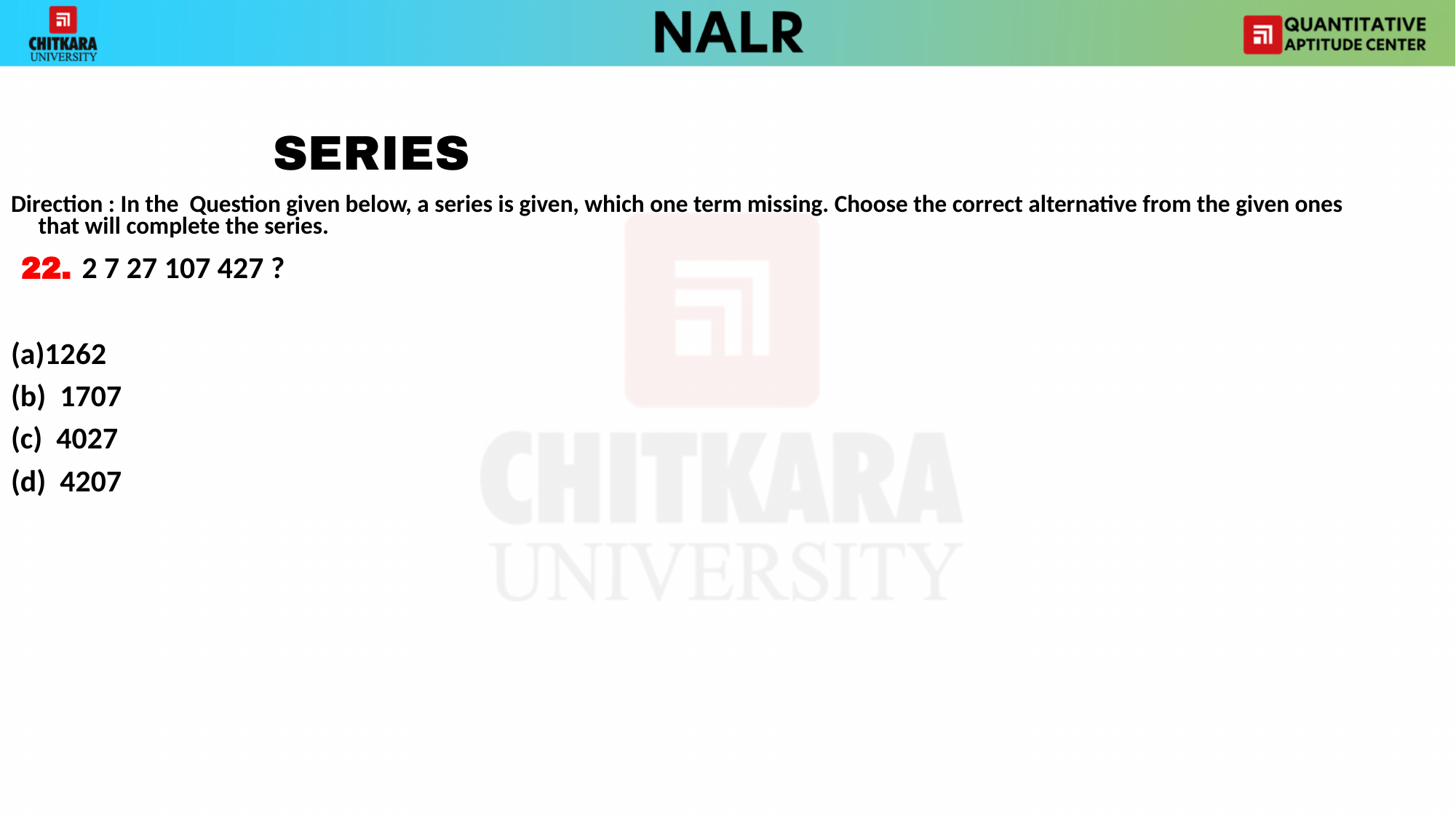

SERIES
Direction : In the  Question given below, a series is given, which one term missing. Choose the correct alternative from the given ones that will complete the series.
 22. 2 7 27 107 427 ?

1262
(b)  1707
(c)  4027
(d)  4207